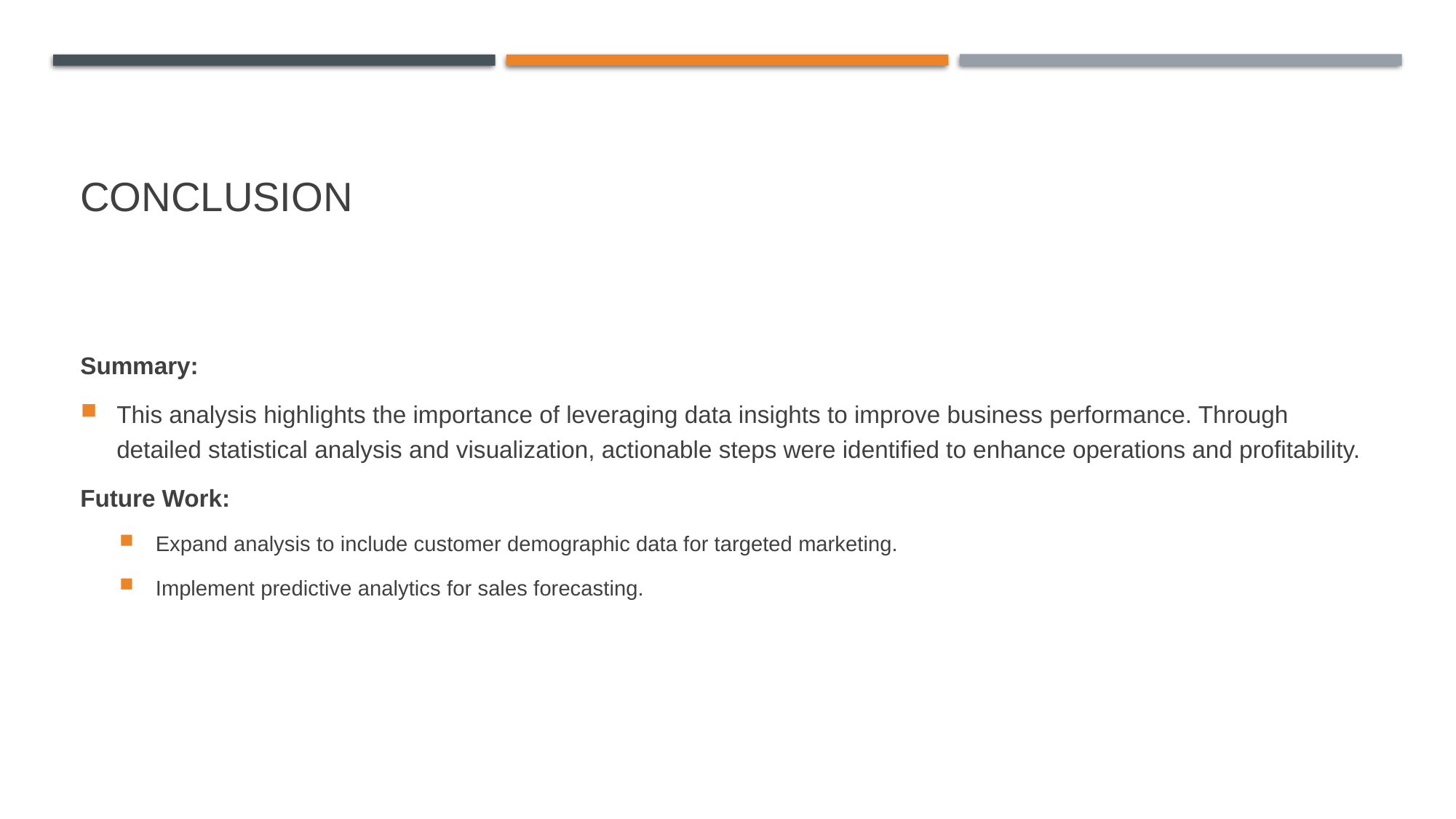

# Conclusion
Summary:
This analysis highlights the importance of leveraging data insights to improve business performance. Through detailed statistical analysis and visualization, actionable steps were identified to enhance operations and profitability.
Future Work:
Expand analysis to include customer demographic data for targeted marketing.
Implement predictive analytics for sales forecasting.